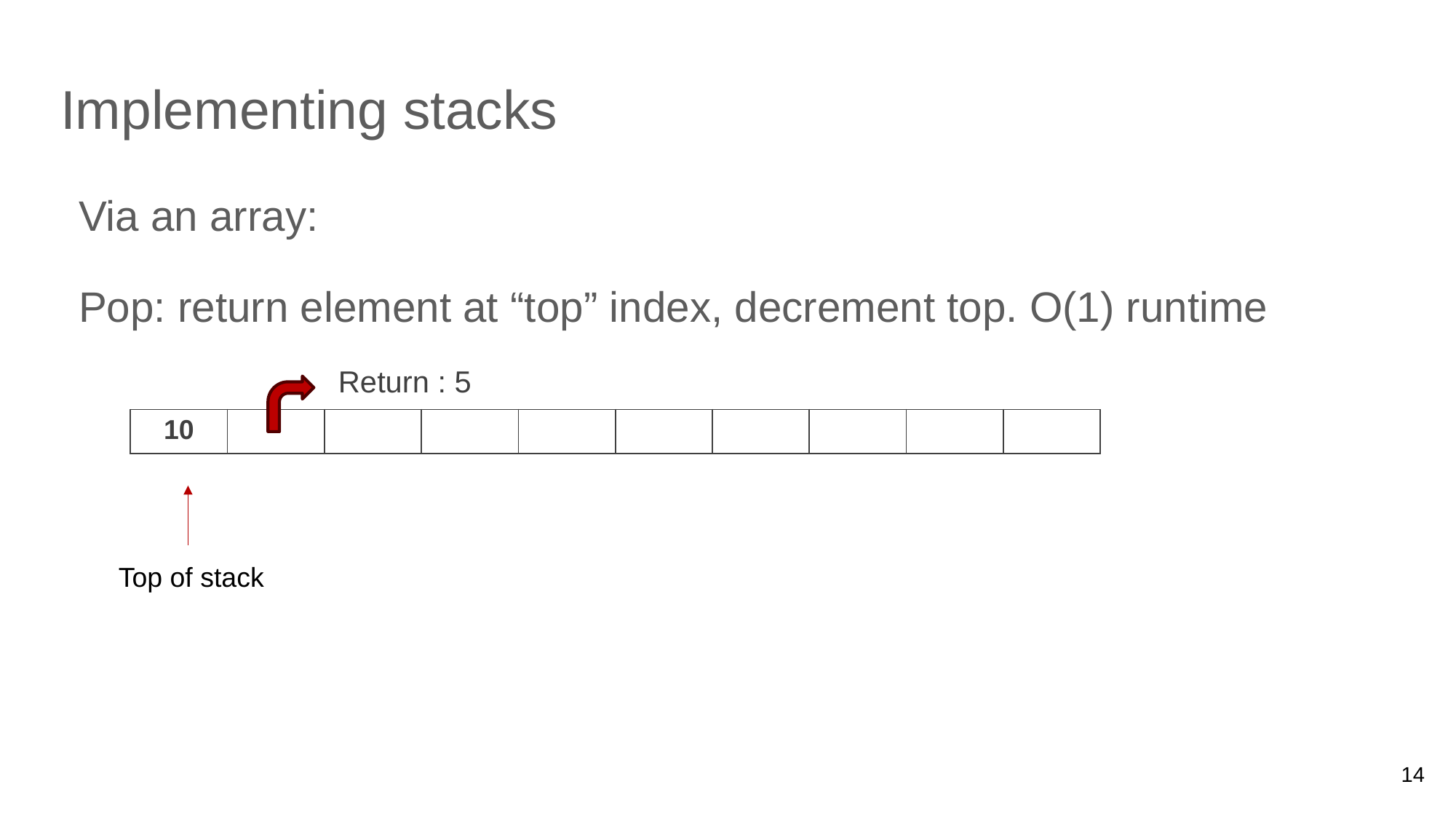

# Implementing stacks
Via an array:

Pop: return element at “top” index, decrement top. O(1) runtime

Return : 5

| 10 |  |  |  |  |  |  |  |  |  |
| --- | --- | --- | --- | --- | --- | --- | --- | --- | --- |
Top of stack
14